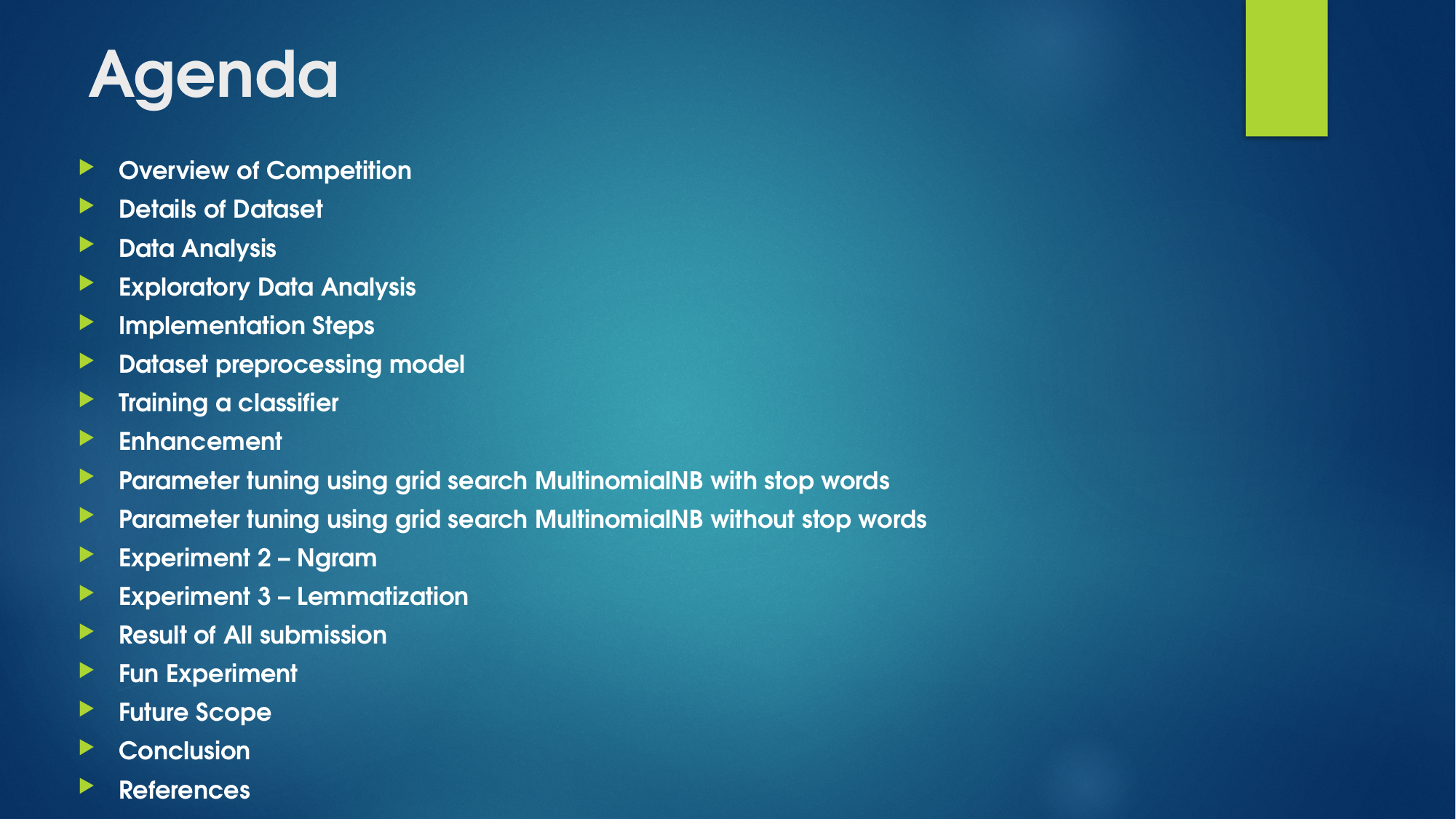

# Agenda
Overview of Competition
Details of Dataset
Data Analysis
Exploratory Data Analysis
Implementation Steps
Dataset preprocessing model
Training a classifier
Enhancement
Parameter tuning using grid search MultinomialNB with stop words
Parameter tuning using grid search MultinomialNB without stop words
Experiment 2 – Ngram
Experiment 3 – Lemmatization
Result of All submission
Fun Experiment
Future Scope
Conclusion
References